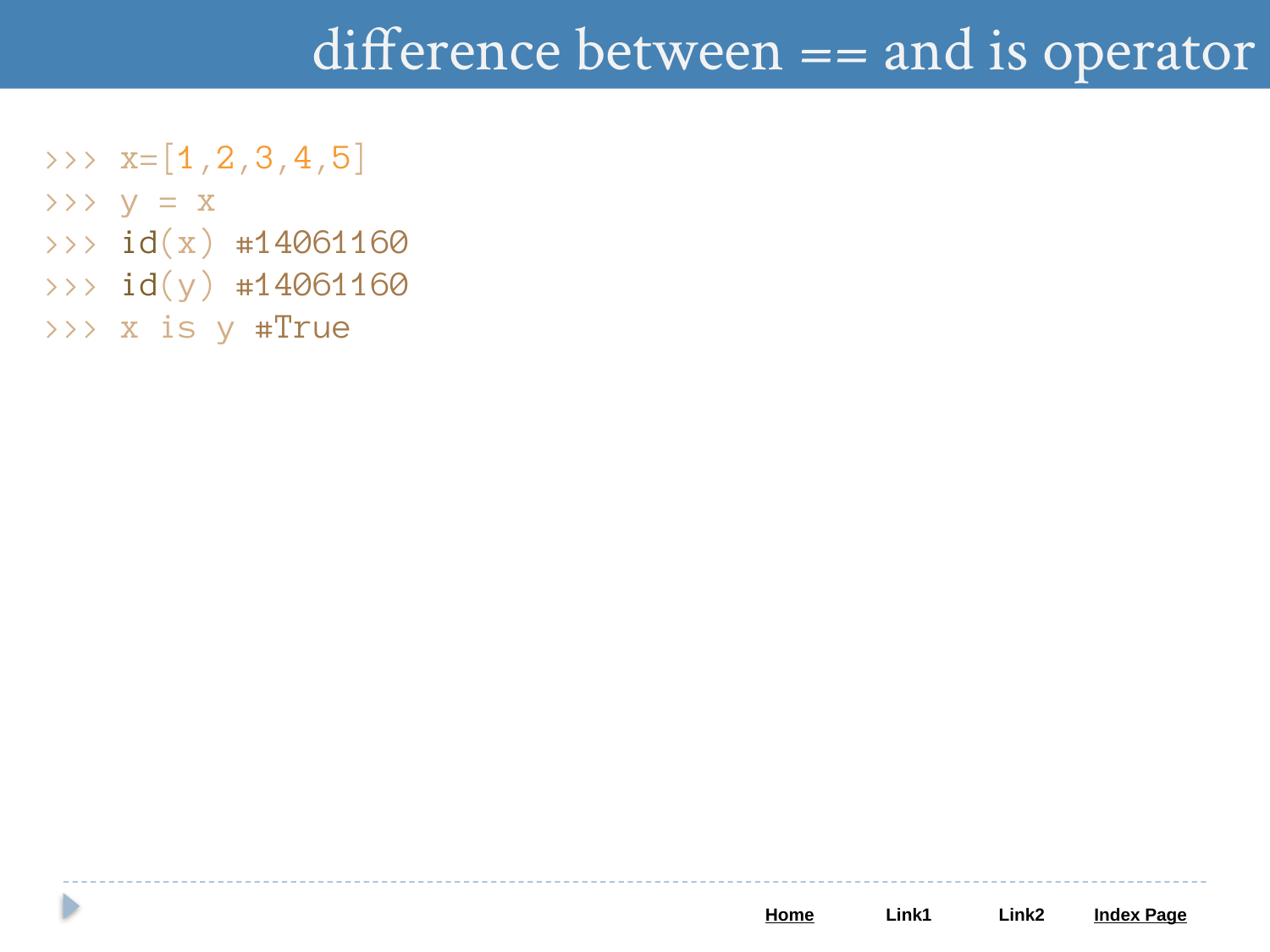

difference between == and is operator
>>> x=[1,2,3,4,5]
>>> y = x
>>> id(x) #14061160
>>> id(y) #14061160
>>> x is y #True